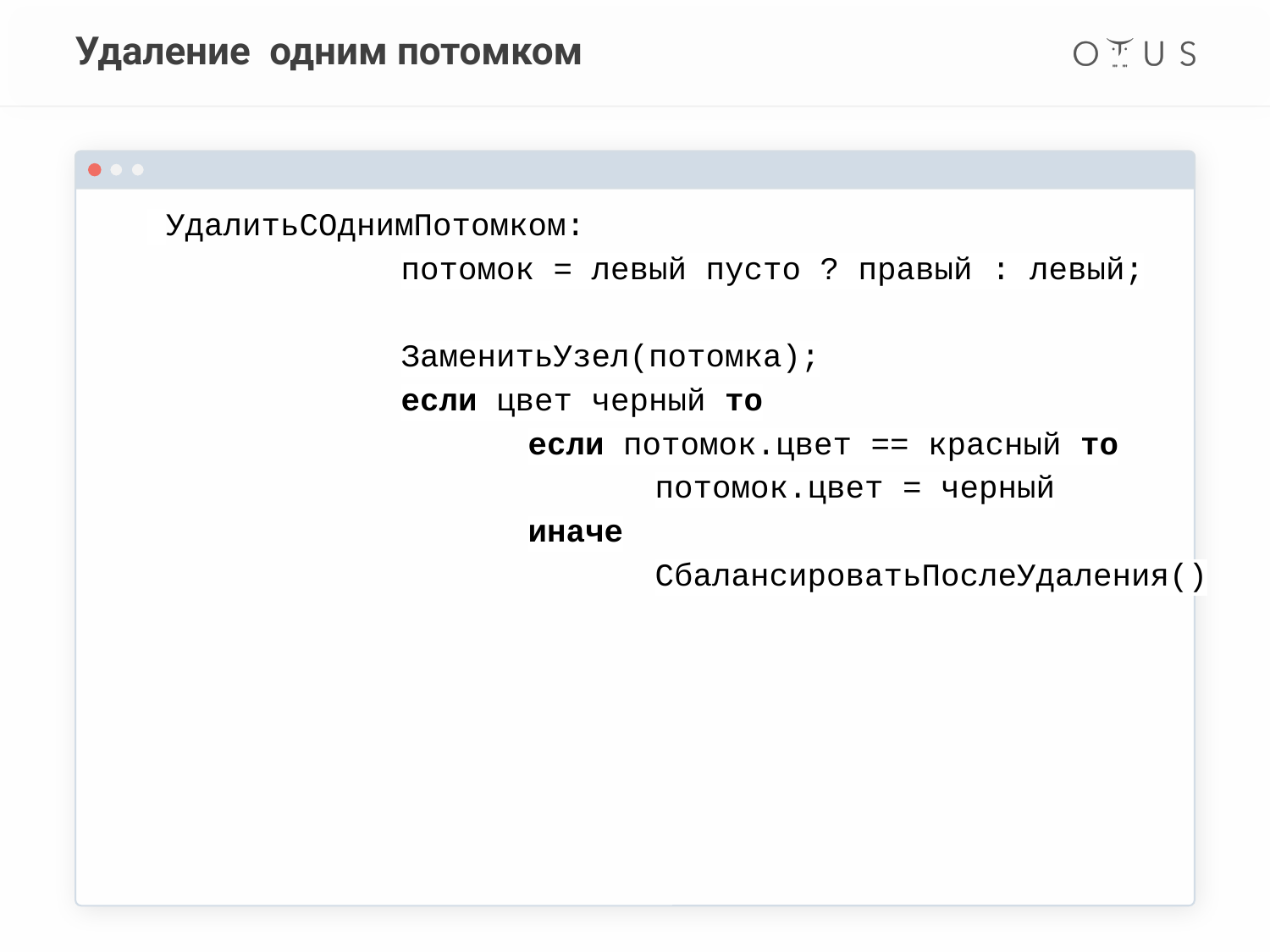

# Удаление  одним потомком
 УдалитьСОднимПотомком:
		потомок = левый пусто ? правый : левый;
		ЗаменитьУзел(потомка);
		если цвет черный то
			если потомок.цвет == красный то
				потомок.цвет = черный
			иначе
				СбалансироватьПослеУдаления()